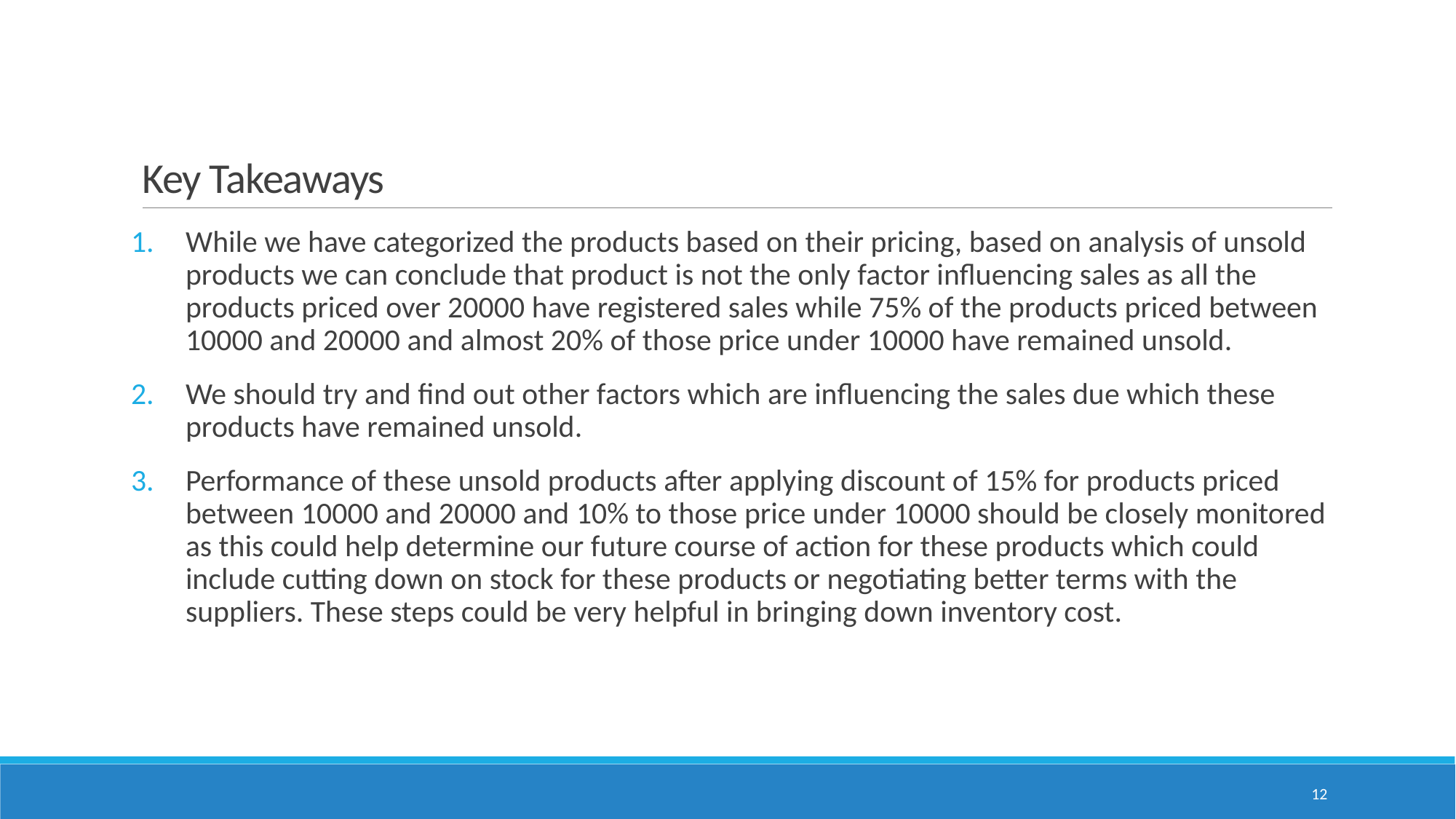

# Key Takeaways
While we have categorized the products based on their pricing, based on analysis of unsold products we can conclude that product is not the only factor influencing sales as all the products priced over 20000 have registered sales while 75% of the products priced between 10000 and 20000 and almost 20% of those price under 10000 have remained unsold.
We should try and find out other factors which are influencing the sales due which these products have remained unsold.
Performance of these unsold products after applying discount of 15% for products priced between 10000 and 20000 and 10% to those price under 10000 should be closely monitored as this could help determine our future course of action for these products which could include cutting down on stock for these products or negotiating better terms with the suppliers. These steps could be very helpful in bringing down inventory cost.
12